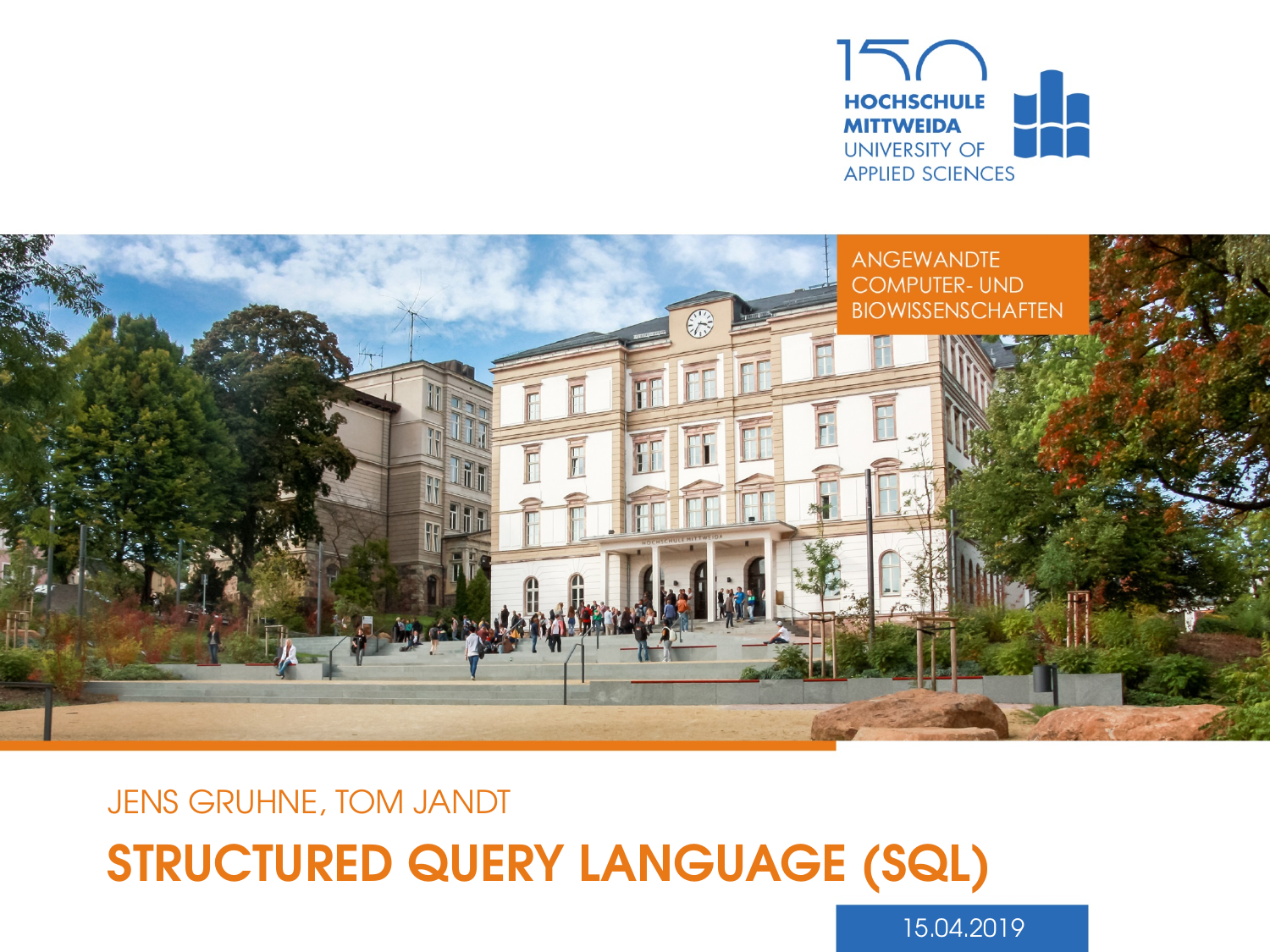

Jens Gruhne, Tom Jandt
# Structured Query Language (SQL)
15.04.2019